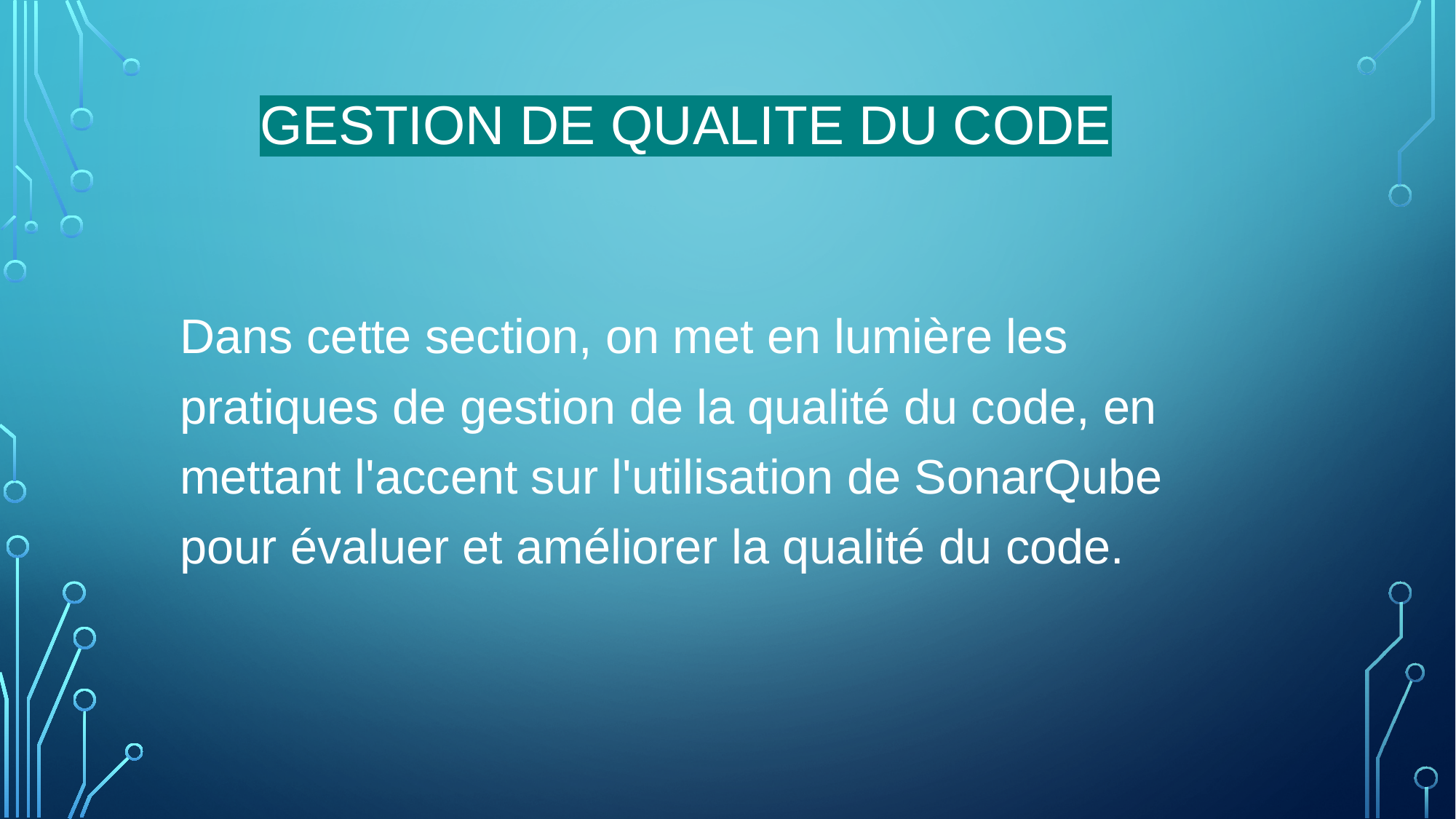

# GESTION DE QUALITE DU CODE

Dans cette section, on met en lumière les pratiques de gestion de la qualité du code, en mettant l'accent sur l'utilisation de SonarQube pour évaluer et améliorer la qualité du code.